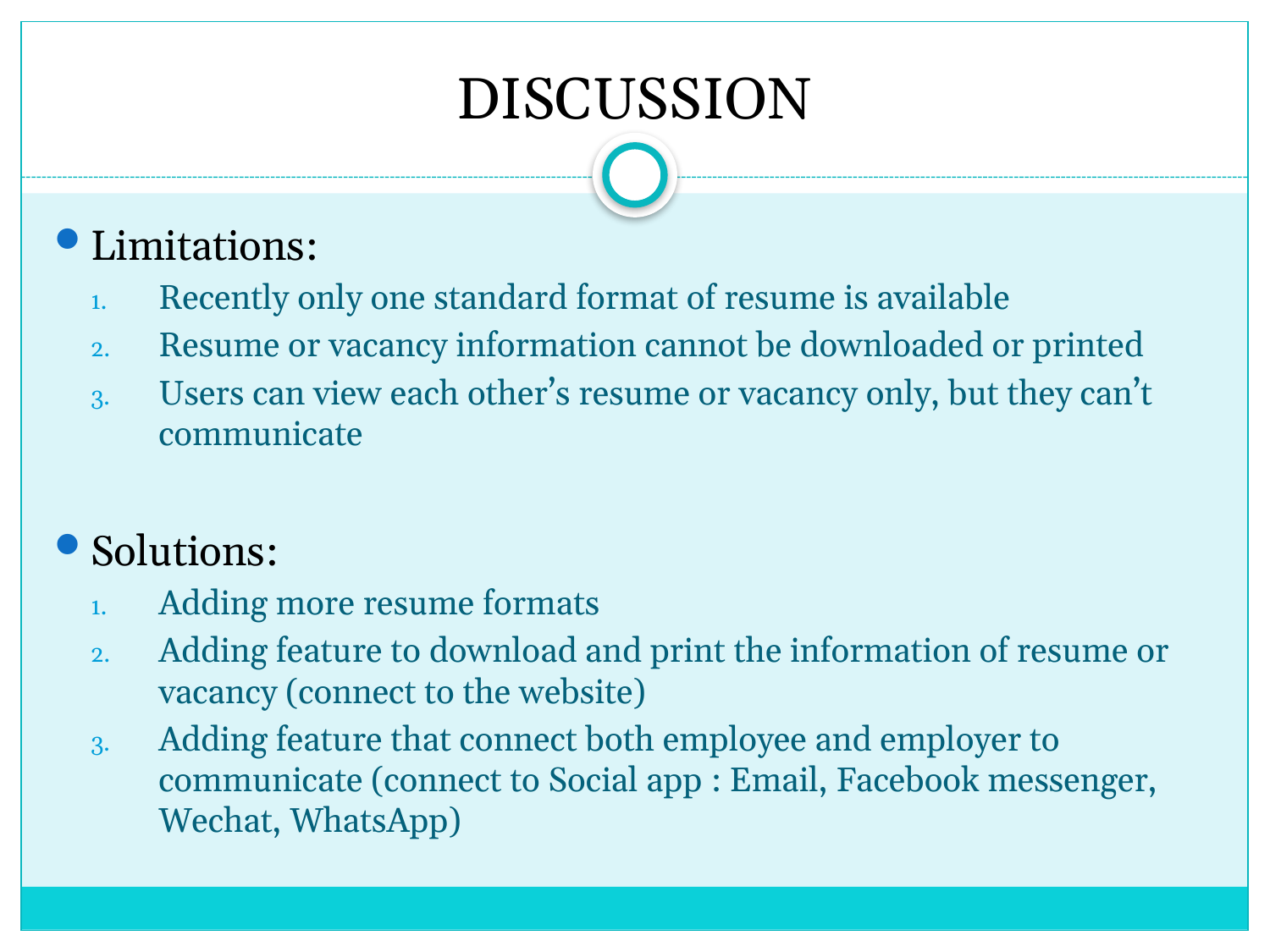

# DISCUSSION
Limitations:
Recently only one standard format of resume is available
Resume or vacancy information cannot be downloaded or printed
Users can view each other’s resume or vacancy only, but they can’t communicate

Solutions:
Adding more resume formats
Adding feature to download and print the information of resume or vacancy (connect to the website)
Adding feature that connect both employee and employer to communicate (connect to Social app : Email, Facebook messenger, Wechat, WhatsApp)